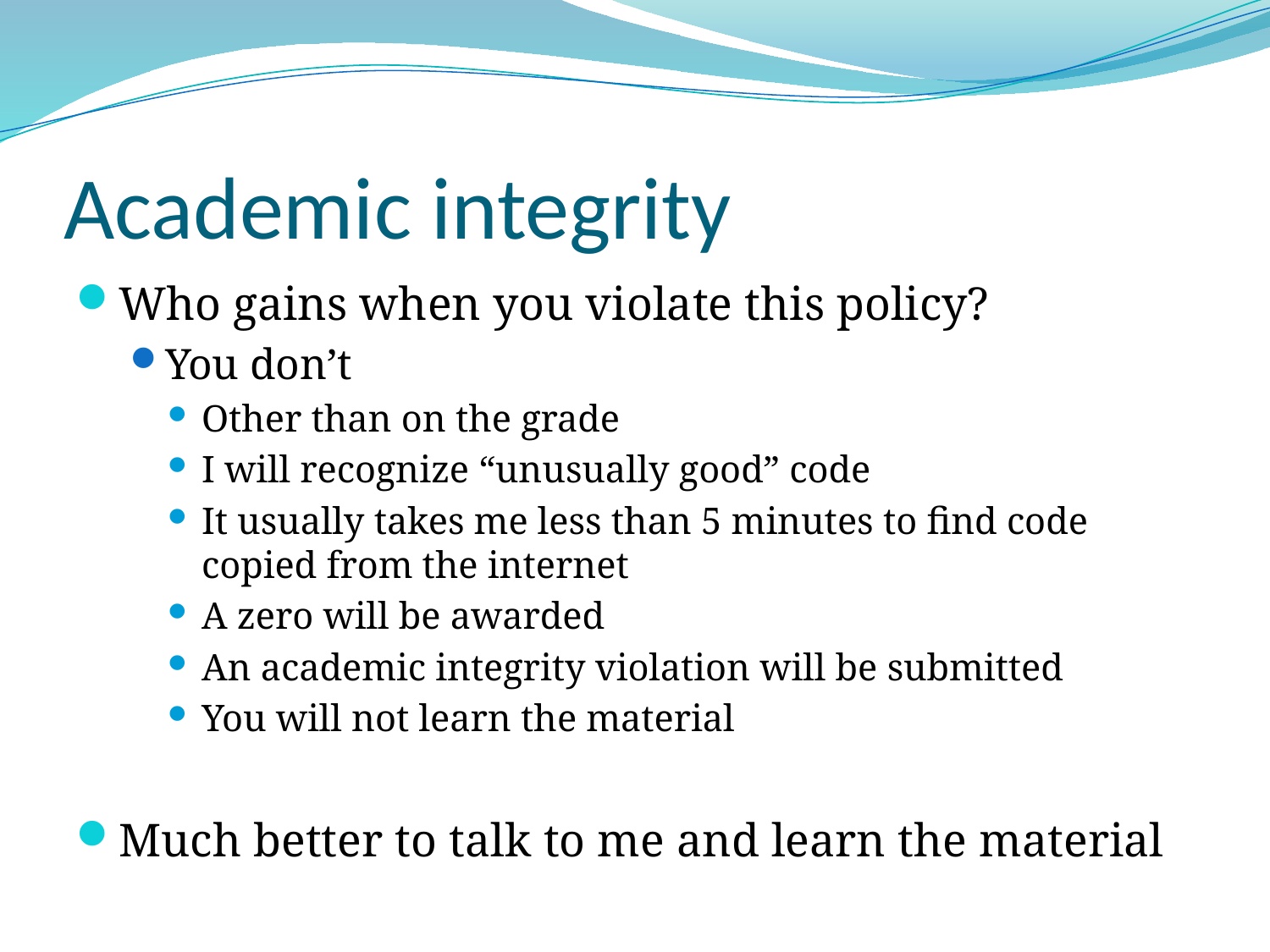

# Academic integrity
Who gains when you violate this policy?
You don’t
Other than on the grade
I will recognize “unusually good” code
It usually takes me less than 5 minutes to find code copied from the internet
A zero will be awarded
An academic integrity violation will be submitted
You will not learn the material

Much better to talk to me and learn the material